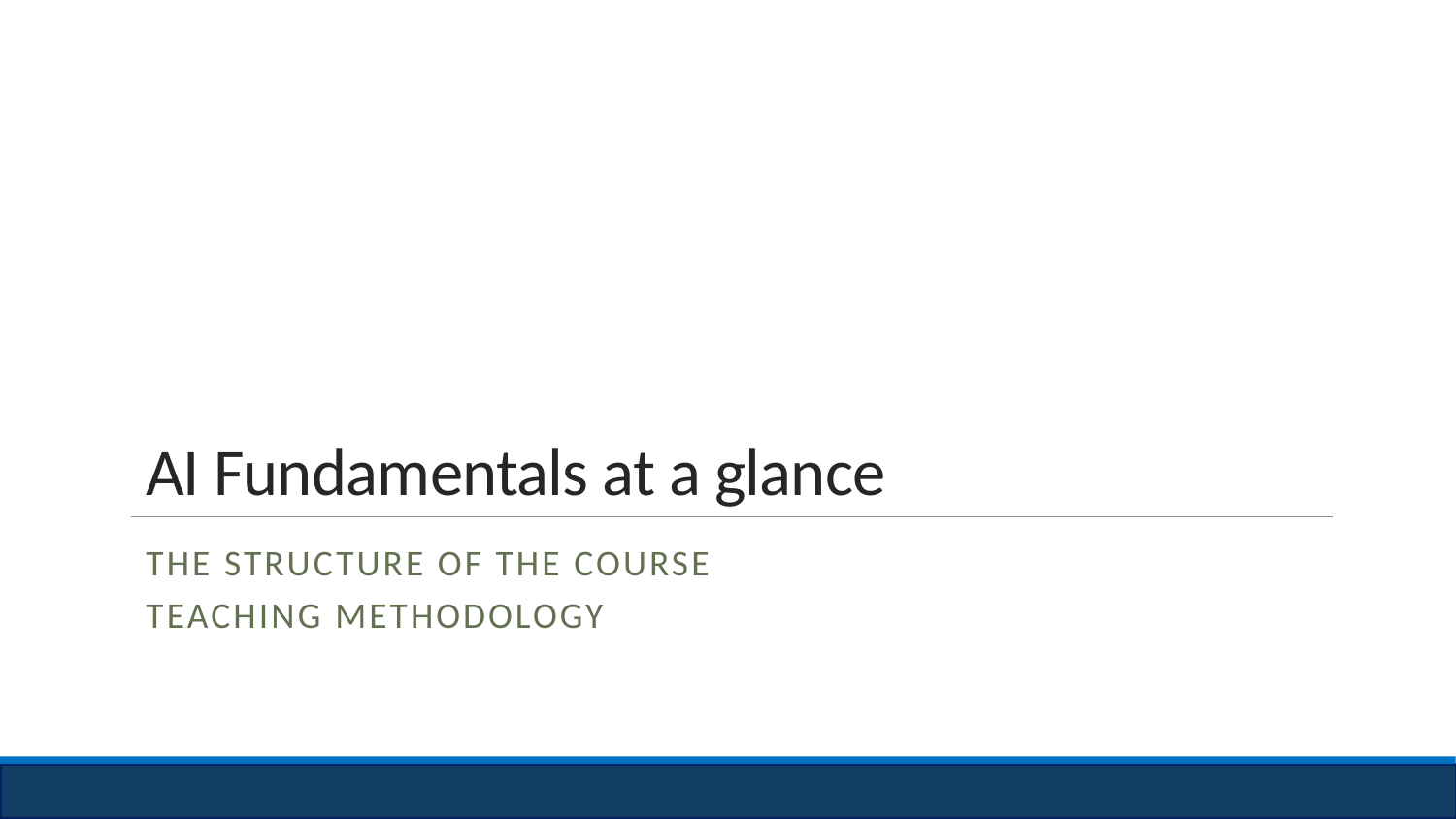

# AI Fundamentals at a glance
The structure of the course
Teaching methodology